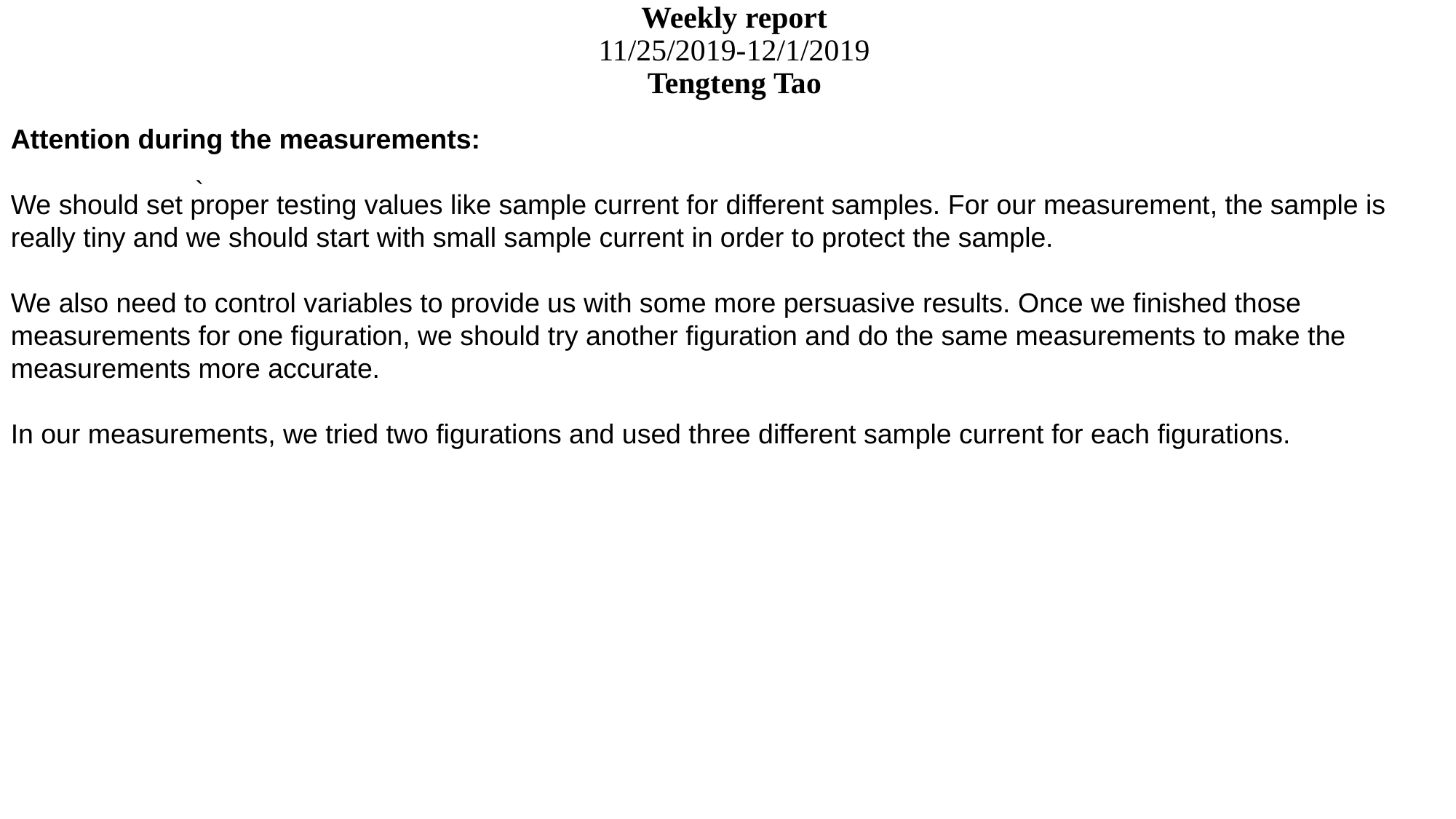

# Weekly report 11/25/2019-12/1/2019 Tengteng Tao
Attention during the measurements:

We should set proper testing values like sample current for different samples. For our measurement, the sample is really tiny and we should start with small sample current in order to protect the sample.

We also need to control variables to provide us with some more persuasive results. Once we finished those measurements for one figuration, we should try another figuration and do the same measurements to make the measurements more accurate.

In our measurements, we tried two figurations and used three different sample current for each figurations.
`